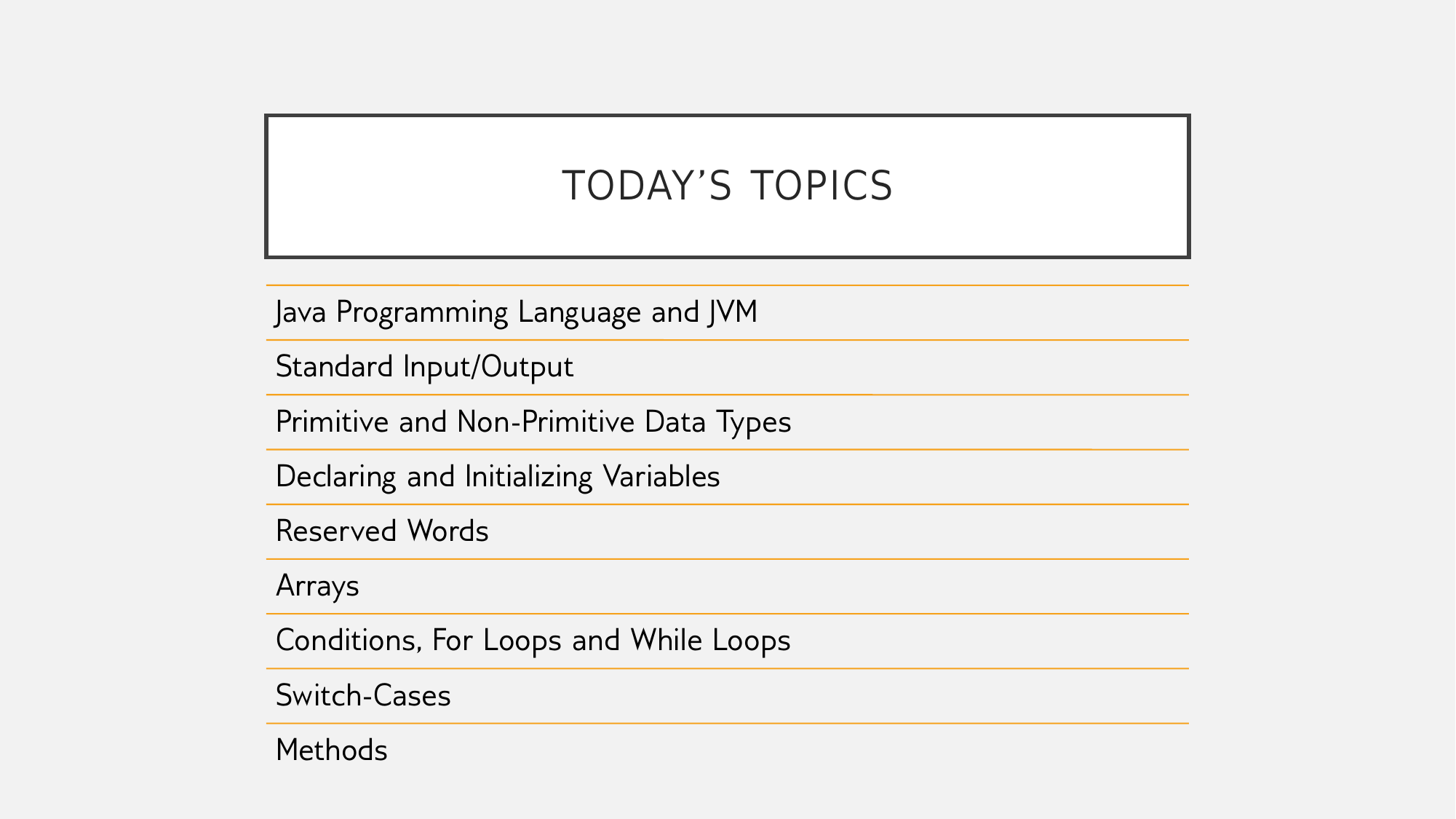

# Today’s topıcs
Java Programming Language and JVM
Standard Input/Output
Primitive and Non-Primitive Data Types
Declaring and Initializing Variables
Reserved Words
Arrays
Conditions, For Loops and While Loops
Switch-Cases
Methods